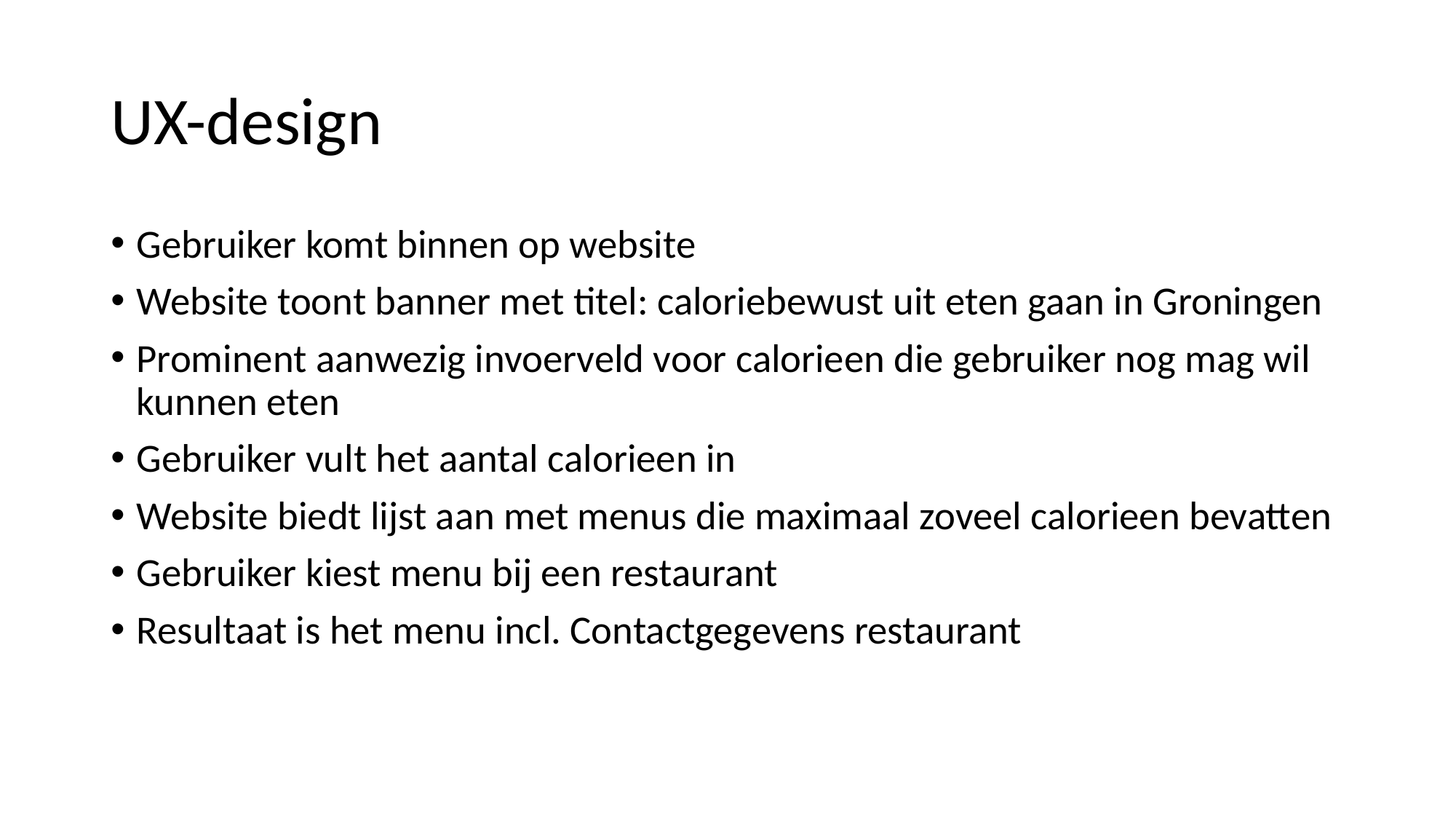

# UX-design
Gebruiker komt binnen op website
Website toont banner met titel: caloriebewust uit eten gaan in Groningen
Prominent aanwezig invoerveld voor calorieen die gebruiker nog mag wil kunnen eten
Gebruiker vult het aantal calorieen in
Website biedt lijst aan met menus die maximaal zoveel calorieen bevatten
Gebruiker kiest menu bij een restaurant
Resultaat is het menu incl. Contactgegevens restaurant